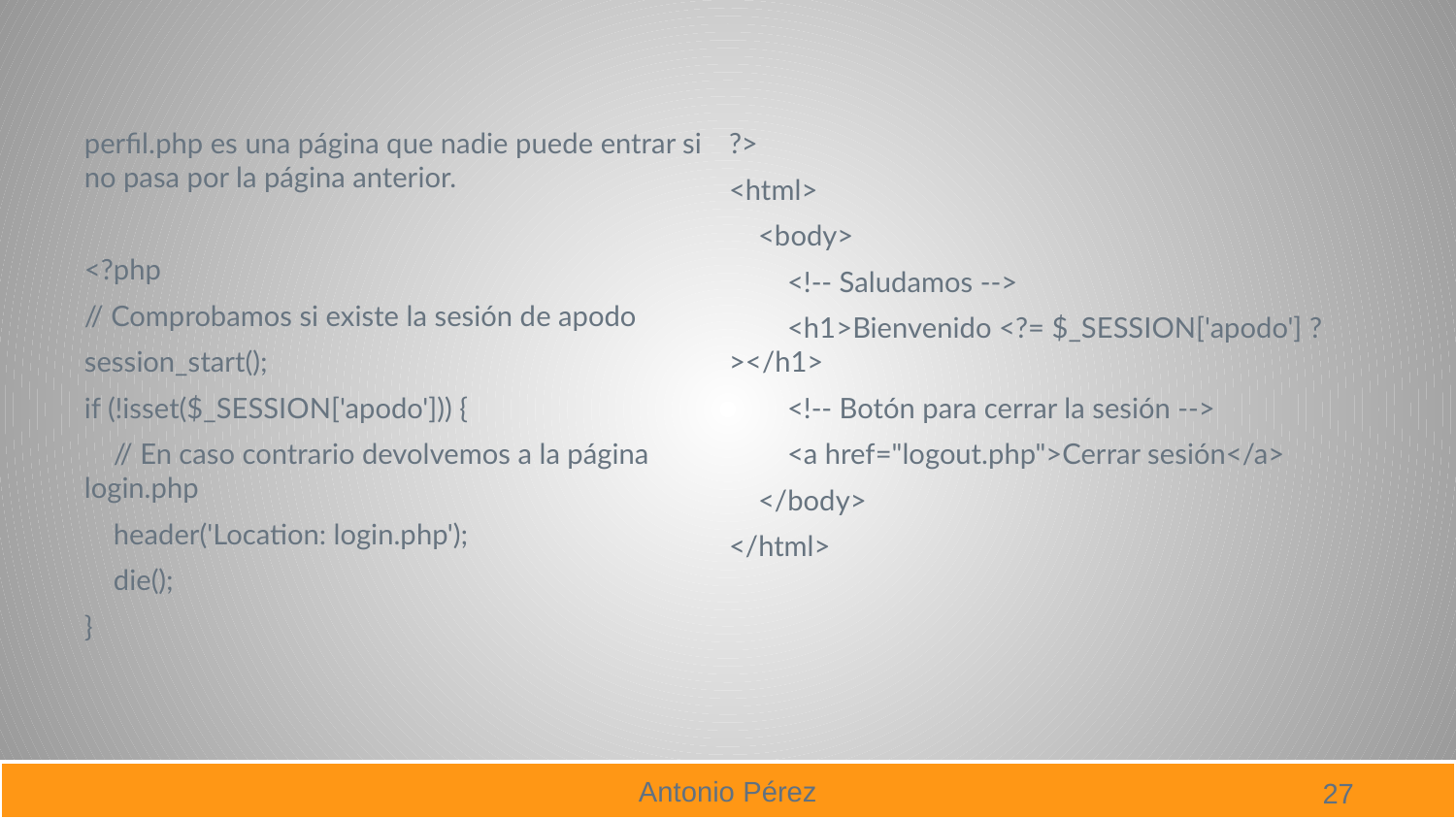

perfil.php es una página que nadie puede entrar si no pasa por la página anterior.

<?php
// Comprobamos si existe la sesión de apodo
session_start();
if (!isset($_SESSION['apodo'])) {
    // En caso contrario devolvemos a la página login.php
    header('Location: login.php');
    die();
}
?>
<html>
    <body>
        <!-- Saludamos -->
        <h1>Bienvenido <?= $_SESSION['apodo'] ?></h1>
        <!-- Botón para cerrar la sesión -->
        <a href="logout.php">Cerrar sesión</a>
    </body>
</html>
27